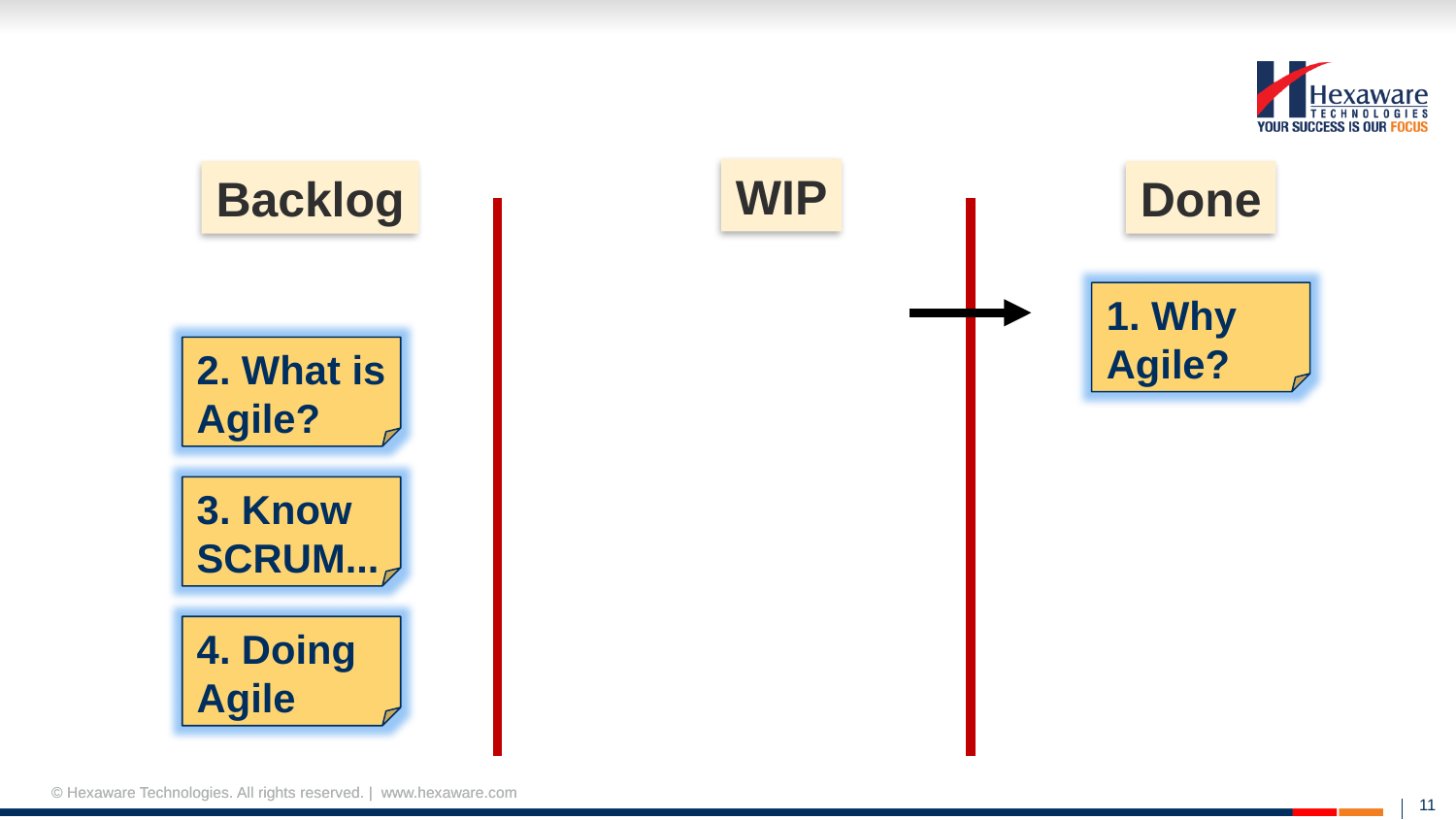

WIP
Backlog
Done
1. Why Agile?
2. What is Agile?
3. Know SCRUM...
4. Doing Agile